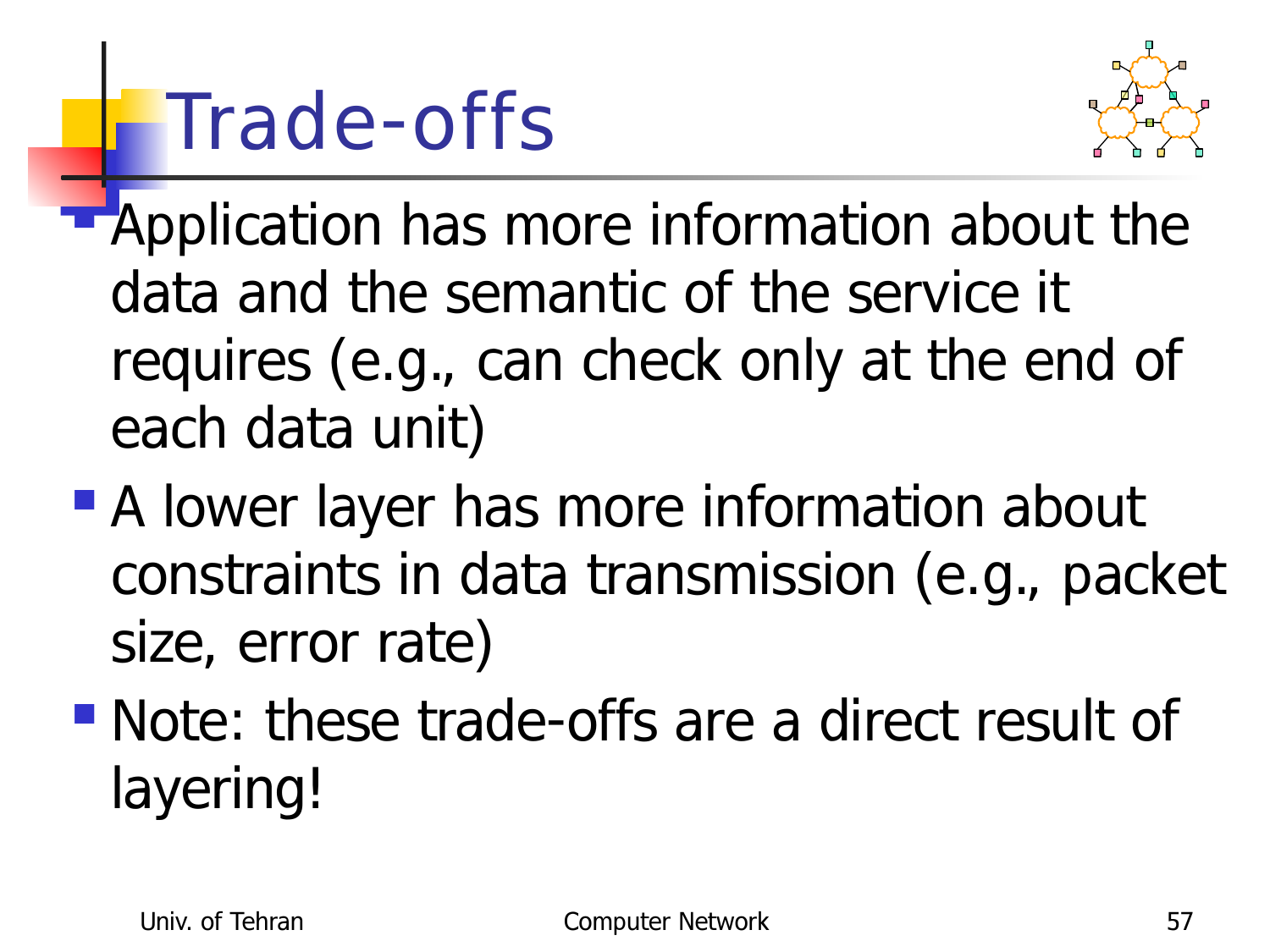

# Trade-offs
Application has more information about the data and the semantic of the service it requires (e.g., can check only at the end of each data unit)
A lower layer has more information about constraints in data transmission (e.g., packet size, error rate)
Note: these trade-offs are a direct result of layering!

Univ. of Tehran
Computer Network
57